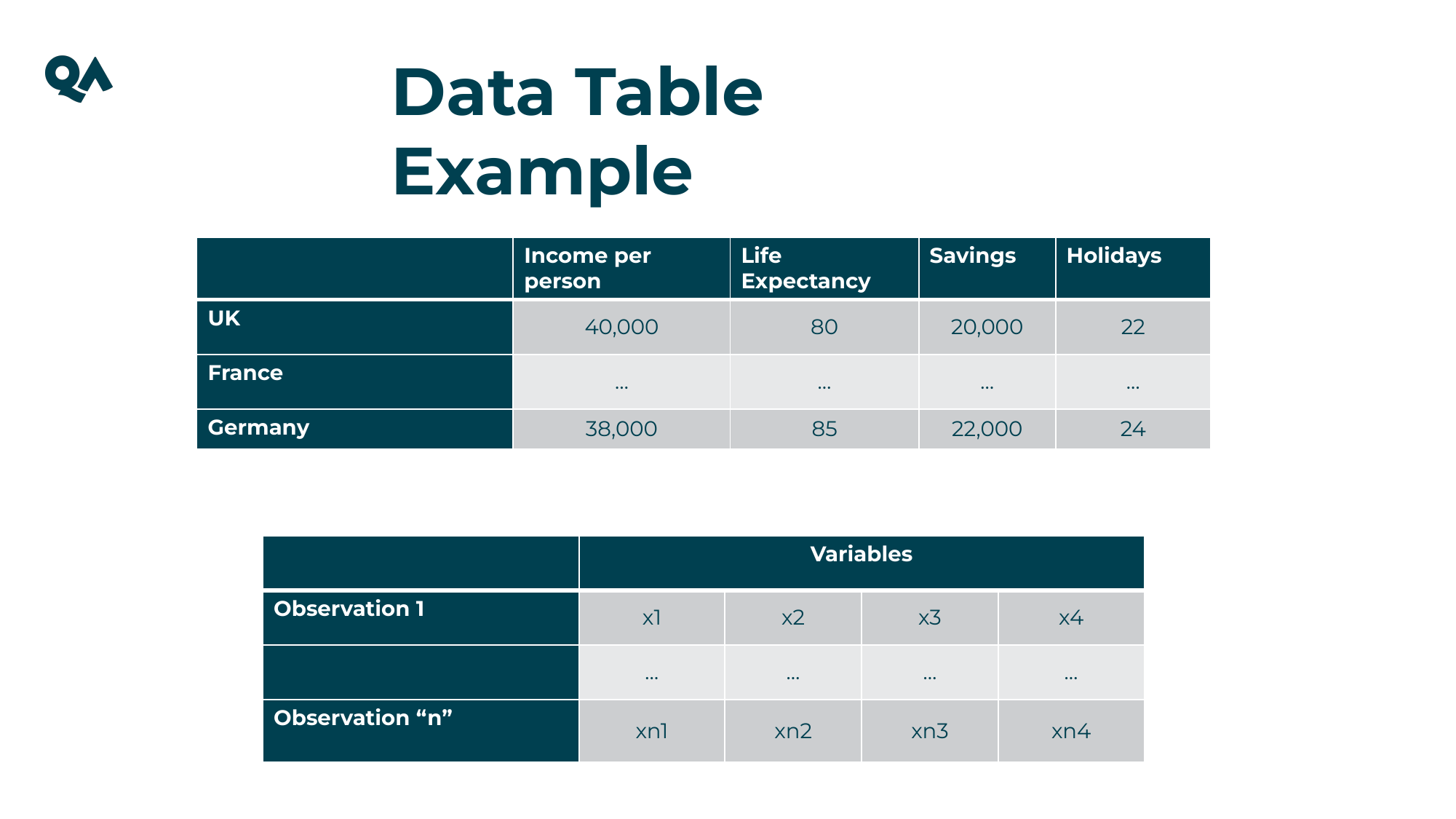

Data Table Example
|  | Income per person | Life Expectancy | Savings | Holidays |
| --- | --- | --- | --- | --- |
| UK | 40,000 | 80 | 20,000 | 22 |
| France | … | … | … | … |
| Germany | 38,000 | 85 | 22,000 | 24 |
|  | Variables |  |  |  |
| --- | --- | --- | --- | --- |
| Observation 1 | x1 | x2 | x3 | x4 |
|  | … | … | … | … |
| Observation “n” | xn1 | xn2 | xn3 | xn4 |